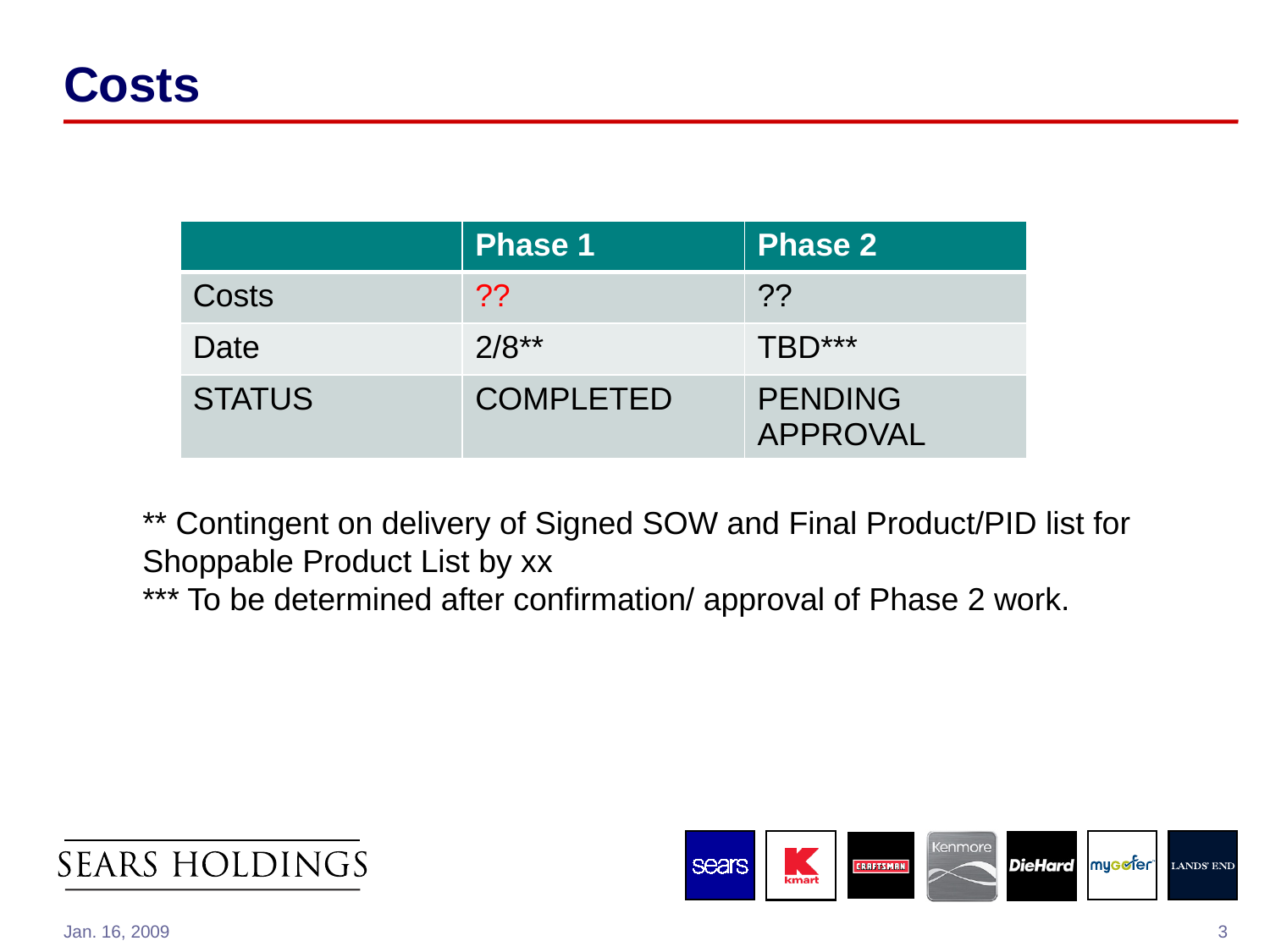

# Costs
|  | Phase 1 | Phase 2 |
| --- | --- | --- |
| Costs | ?? | ?? |
| Date | 2/8\*\* | TBD\*\*\* |
| STATUS | COMPLETED | PENDING APPROVAL |
** Contingent on delivery of Signed SOW and Final Product/PID list for Shoppable Product List by xx
*** To be determined after confirmation/ approval of Phase 2 work.